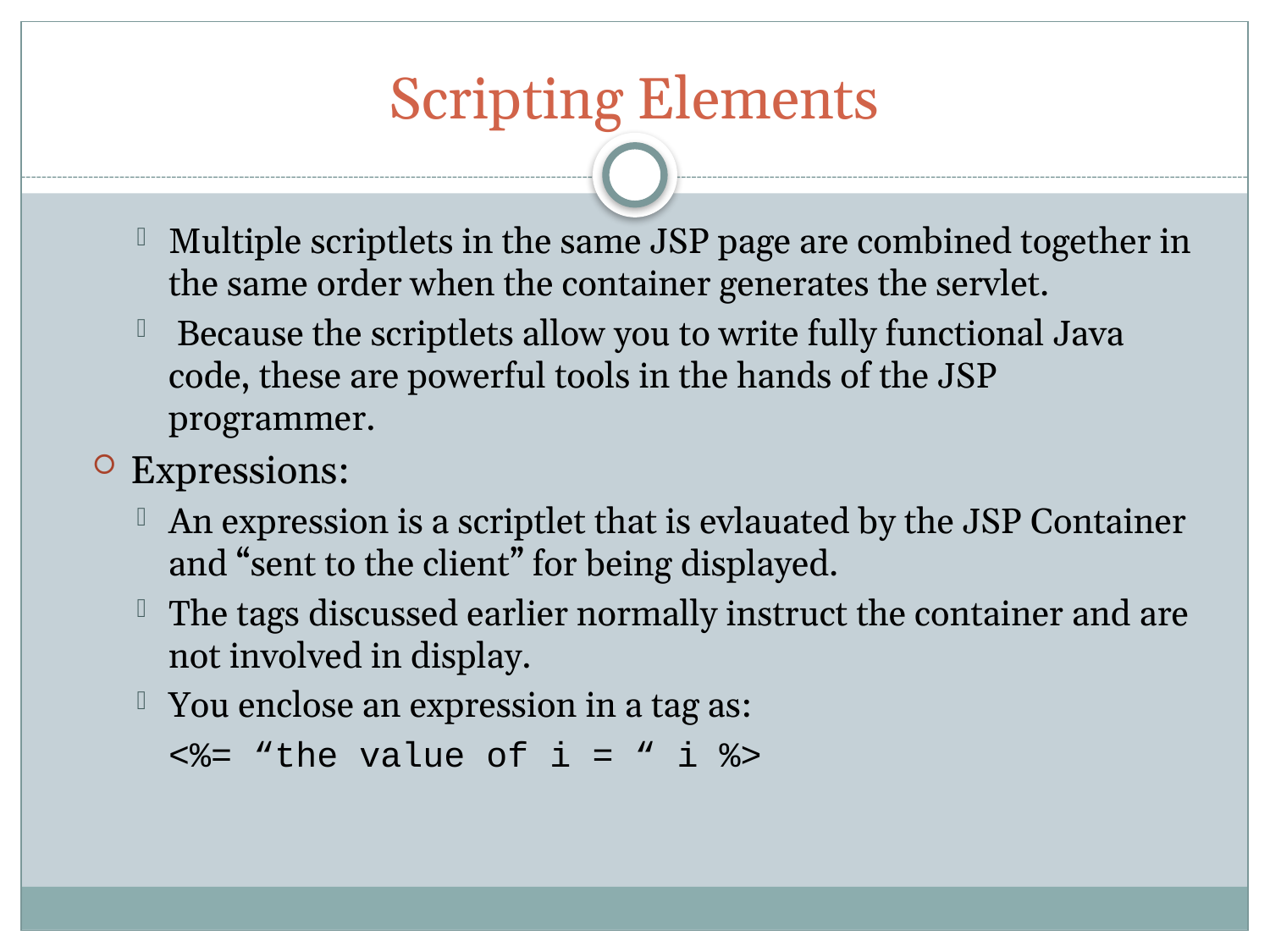

# Scripting Elements
Multiple scriptlets in the same JSP page are combined together in the same order when the container generates the servlet.
 Because the scriptlets allow you to write fully functional Java code, these are powerful tools in the hands of the JSP programmer.
Expressions:
An expression is a scriptlet that is evlauated by the JSP Container and “sent to the client” for being displayed.
The tags discussed earlier normally instruct the container and are not involved in display.
You enclose an expression in a tag as:
	<%= “the value of i = “ i %>